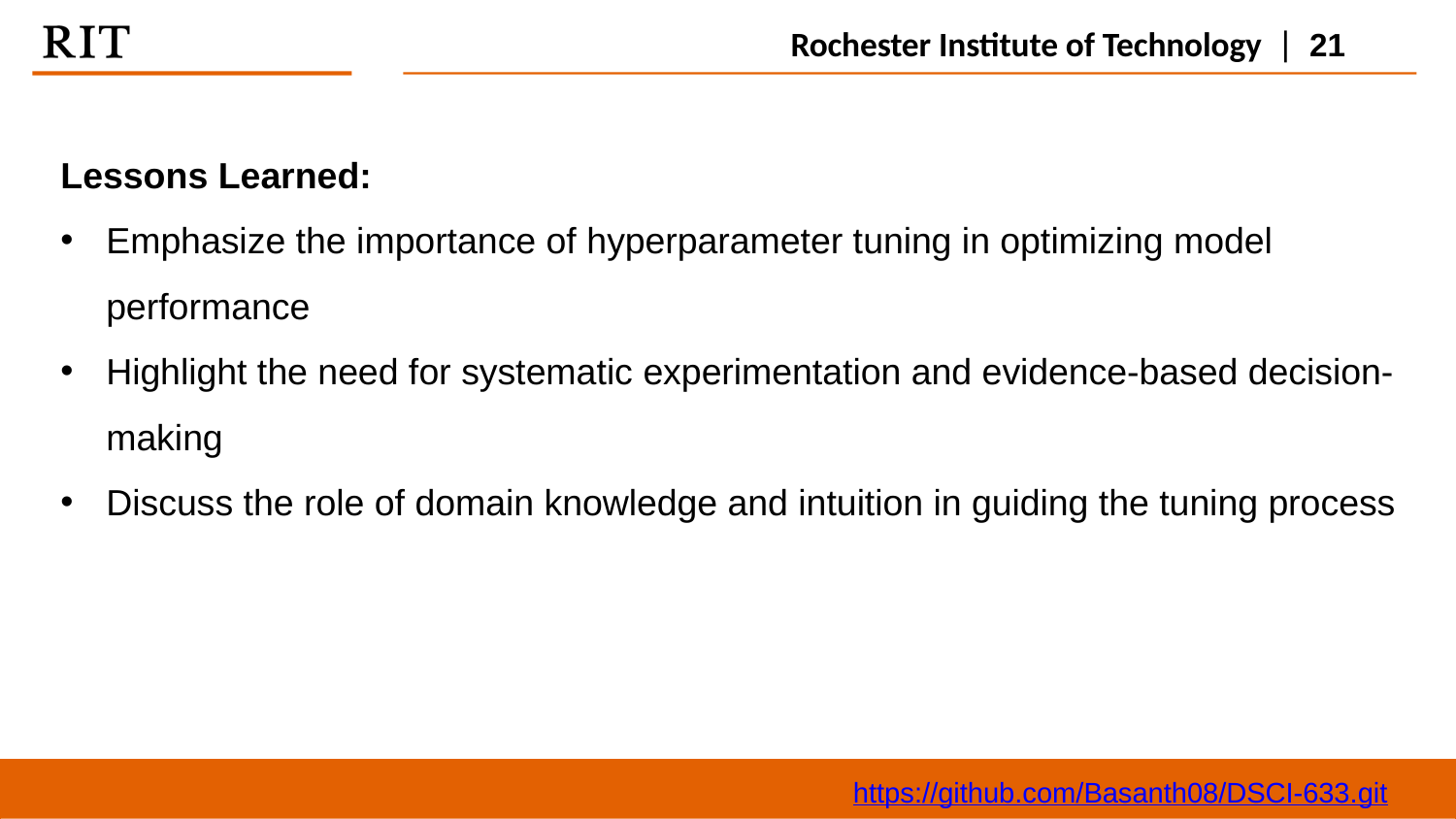

Rochester Institute of Technology | 21

Lessons Learned:
Emphasize the importance of hyperparameter tuning in optimizing model performance
Highlight the need for systematic experimentation and evidence-based decision-making
Discuss the role of domain knowledge and intuition in guiding the tuning process

https://github.com/Basanth08/DSCI-633.git